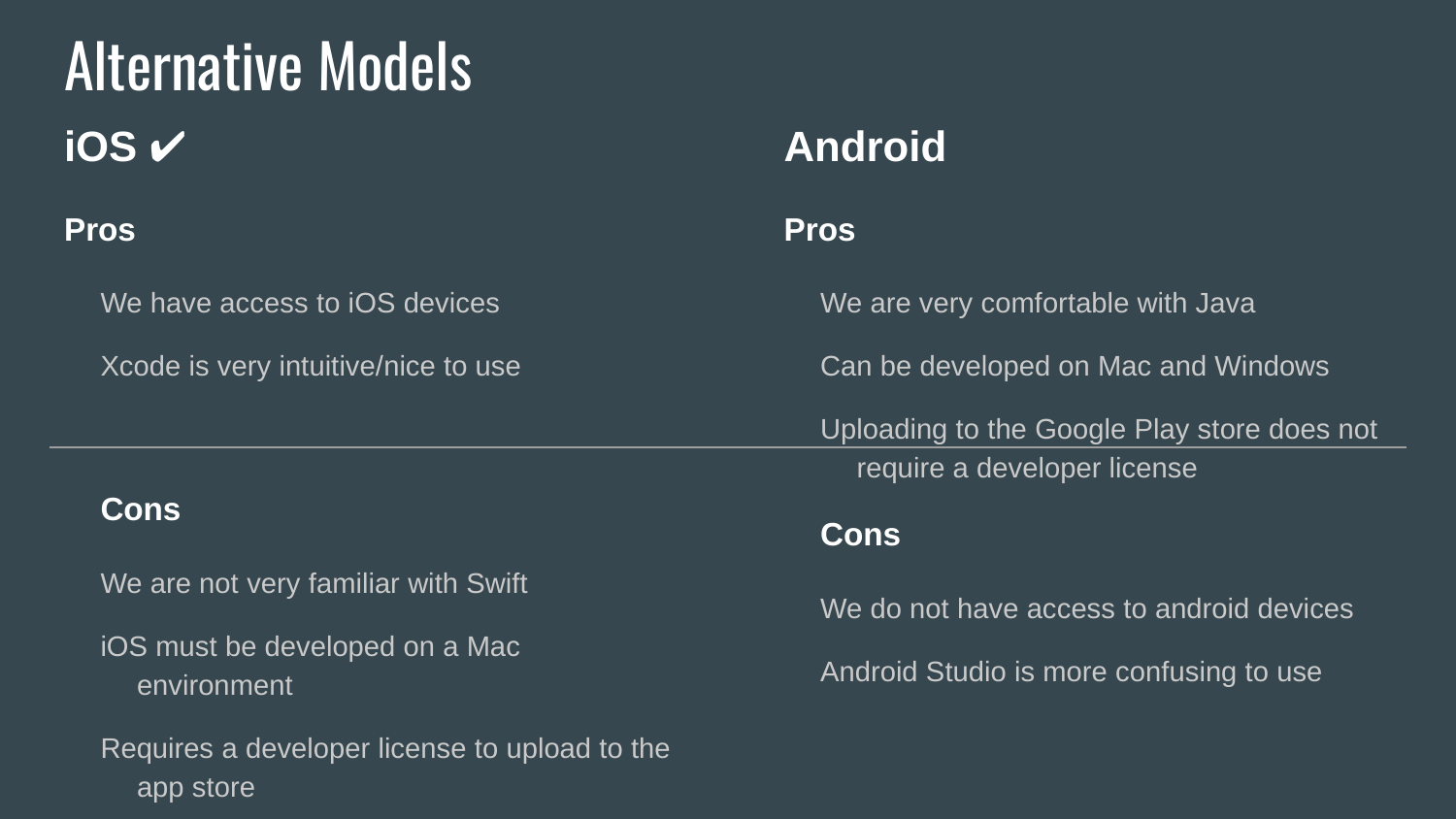

# Alternative Models
iOS ✔
Pros
We have access to iOS devices
Xcode is very intuitive/nice to use

Cons
We are not very familiar with Swift
iOS must be developed on a Mac environment
Requires a developer license to upload to the app store
Android
Pros
We are very comfortable with Java
Can be developed on Mac and Windows
Uploading to the Google Play store does not require a developer license
Cons
We do not have access to android devices
Android Studio is more confusing to use